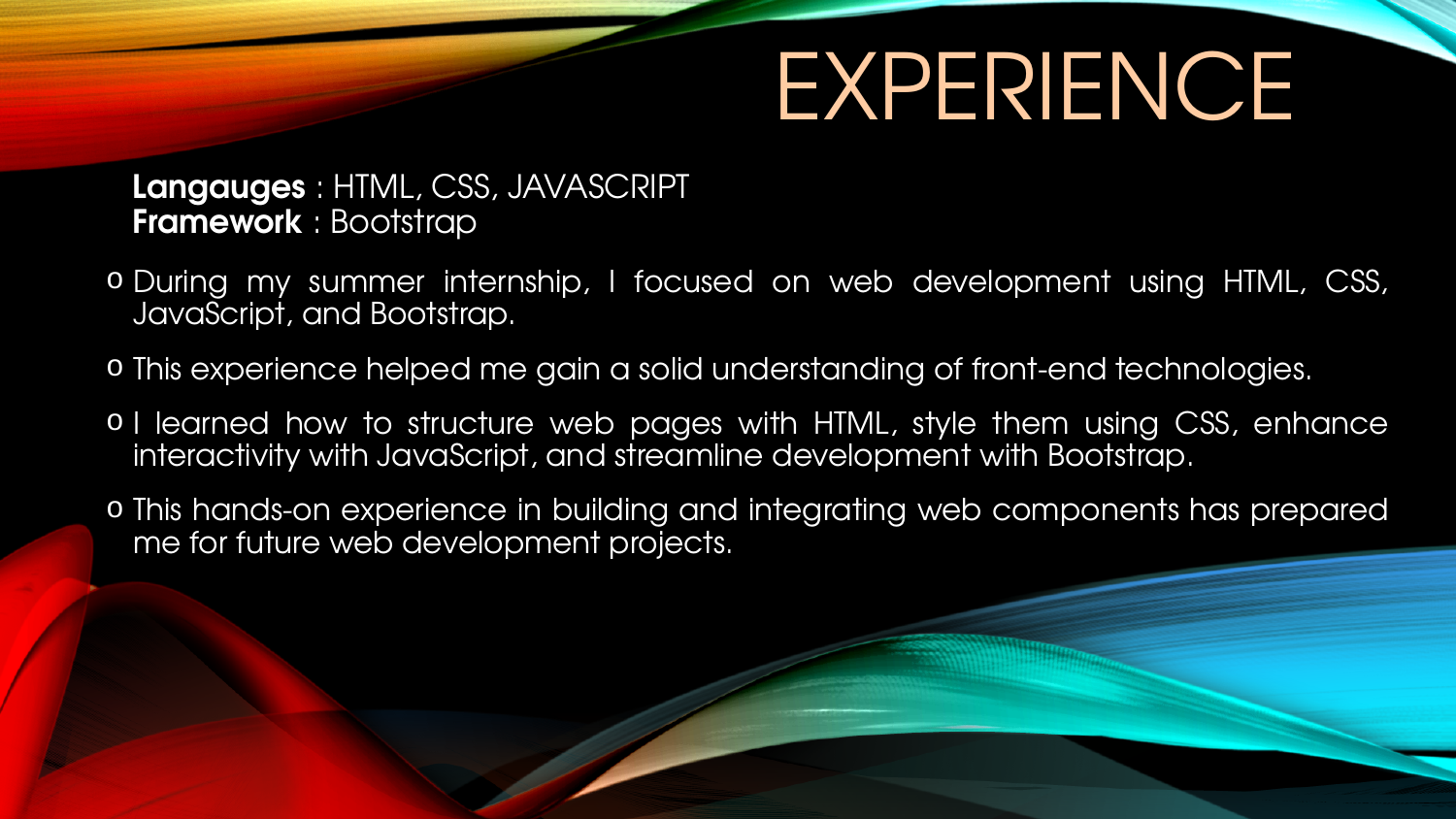

# Experience
   Langauges : HTML, CSS, JAVASCRIPT
   Framework : Bootstrap

During my summer internship, I focused on web development using HTML, CSS, JavaScript, and Bootstrap.

This experience helped me gain a solid understanding of front-end technologies.

I learned how to structure web pages with HTML, style them using CSS, enhance interactivity with JavaScript, and streamline development with Bootstrap.

This hands-on experience in building and integrating web components has prepared me for future web development projects.